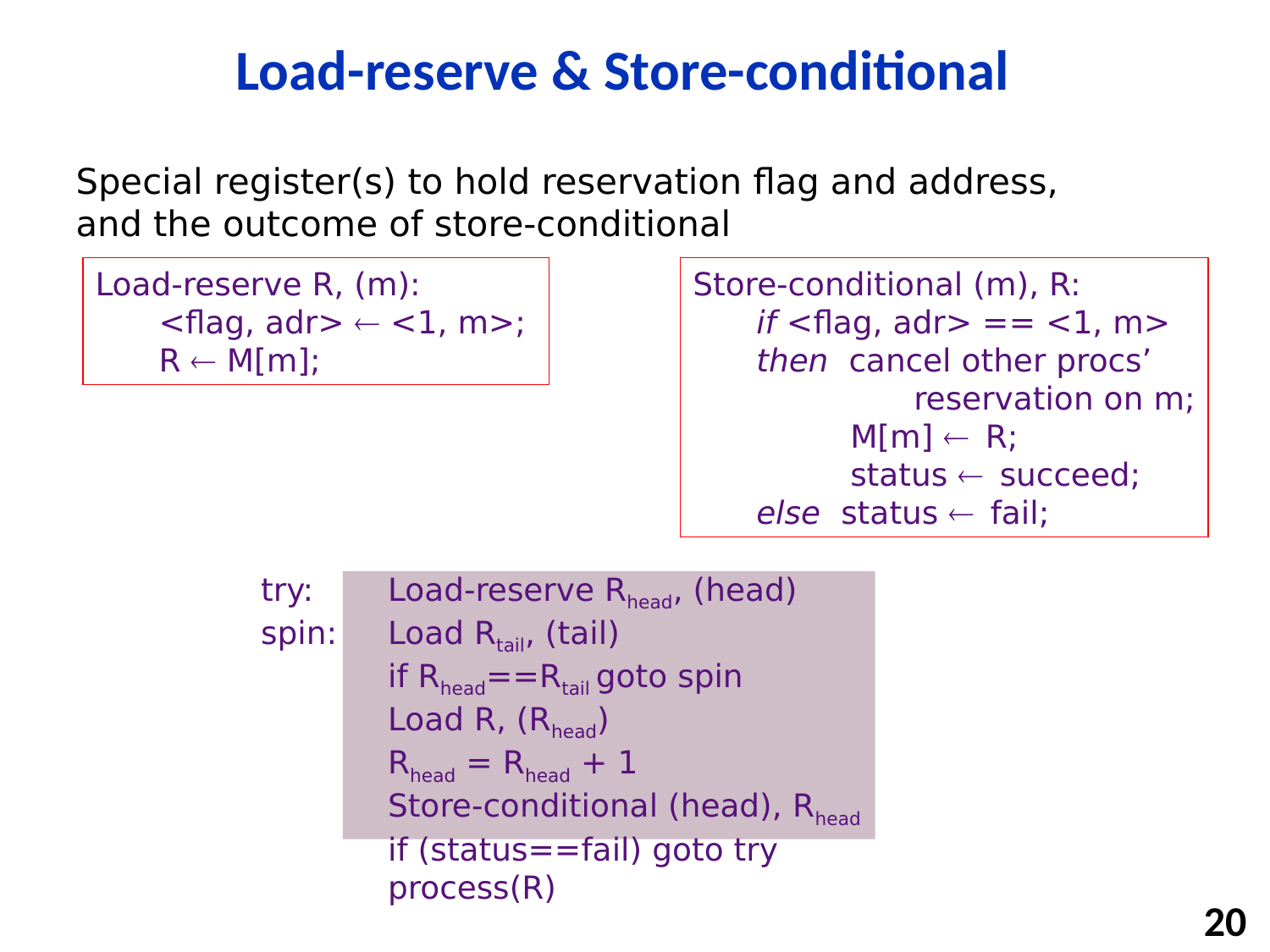

# Load-reserve & Store-conditional
Special register(s) to hold reservation flag and address,
and the outcome of store-conditional
Load-reserve R, (m):
<flag, adr> ← <1, m>;
R ← M[m];
Store-conditional (m), R:
if <flag, adr> == <1, m>
then  cancel other procs’
	   reservation on m;
   M[m] ← R;
   status ← succeed;
else  status ← fail;
try:  	Load-reserve Rhead, (head)
spin:	Load Rtail, (tail)
	if Rhead==Rtail goto spin
	Load R, (Rhead)
	Rhead = Rhead + 1
	Store-conditional (head), Rhead
	if (status==fail) goto try
	process(R)

20